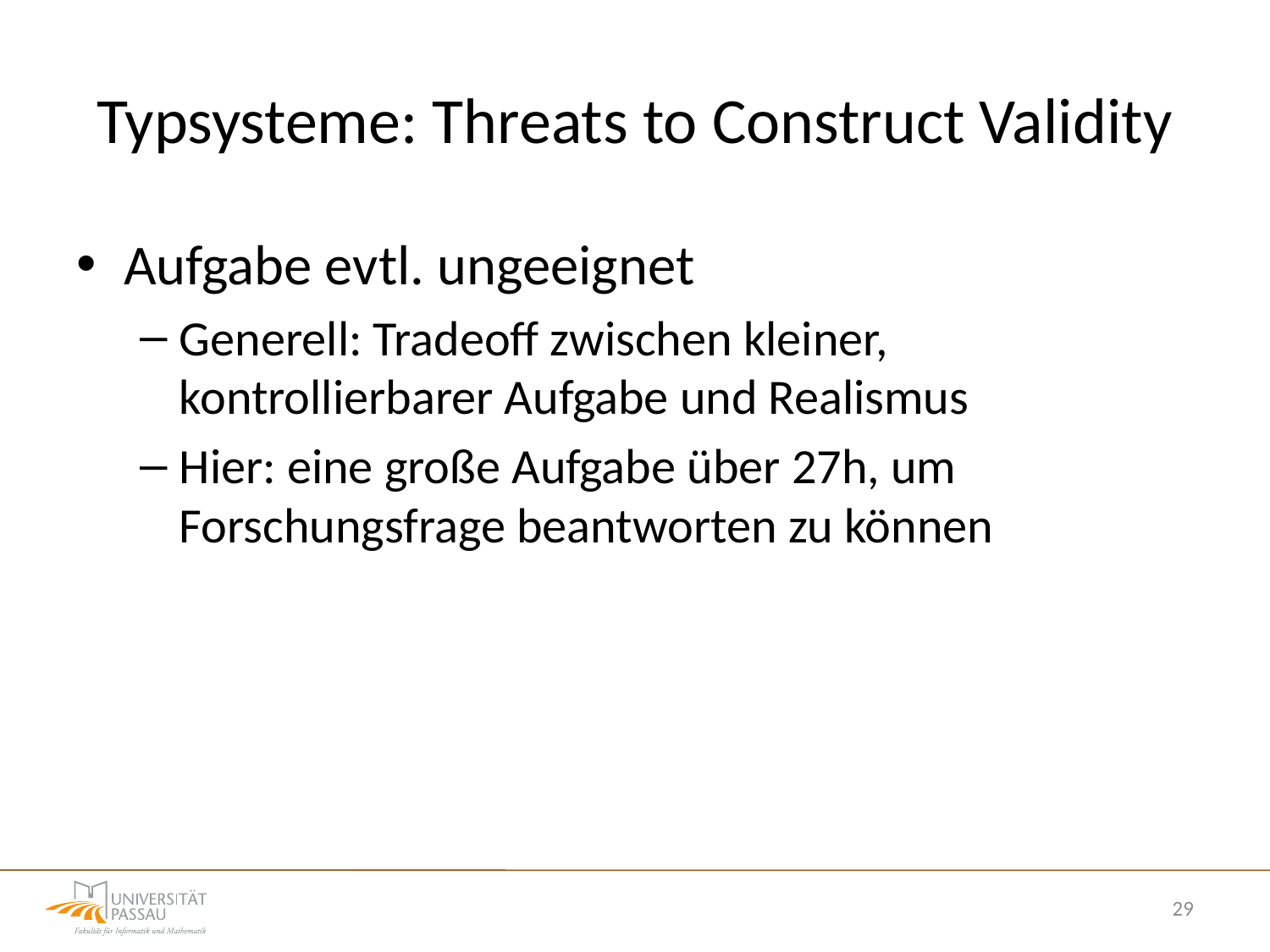

# Typsysteme: Threats to Construct Validity
Aufgabe evtl. ungeeignet
Generell: Tradeoff zwischen kleiner, kontrollierbarer Aufgabe und Realismus
Hier: eine große Aufgabe über 27h, um Forschungsfrage beantworten zu können

29